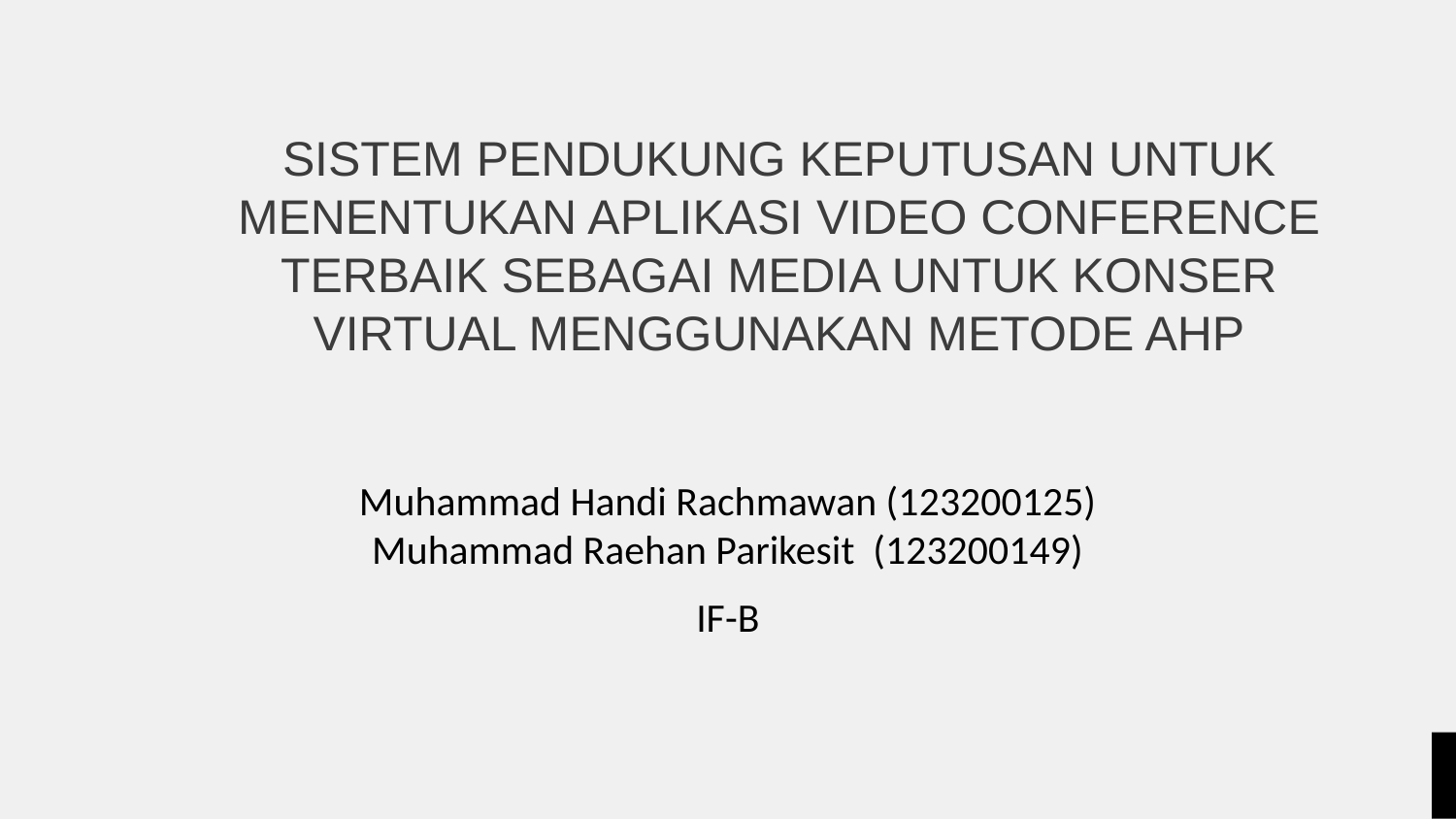

# SISTEM PENDUKUNG KEPUTUSAN UNTUK MENENTUKAN APLIKASI VIDEO CONFERENCE TERBAIK SEBAGAI MEDIA UNTUK KONSER VIRTUAL MENGGUNAKAN METODE AHP
Muhammad Handi Rachmawan (123200125)
Muhammad Raehan Parikesit  (123200149)
IF-B